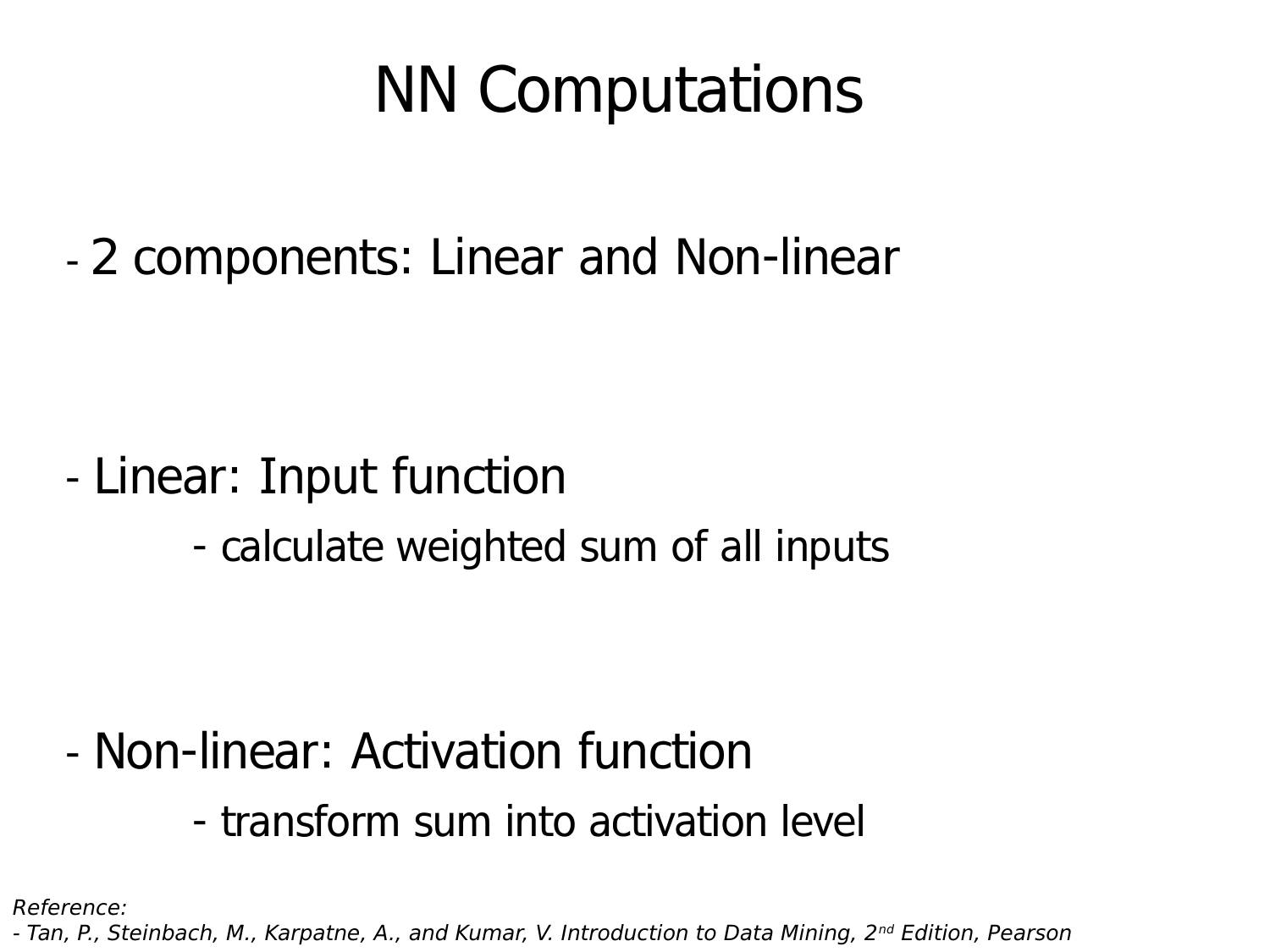

NN Computations
- 2 components: Linear and Non-linear

- Linear: Input function
	- calculate weighted sum of all inputs

- Non-linear: Activation function
	- transform sum into activation level